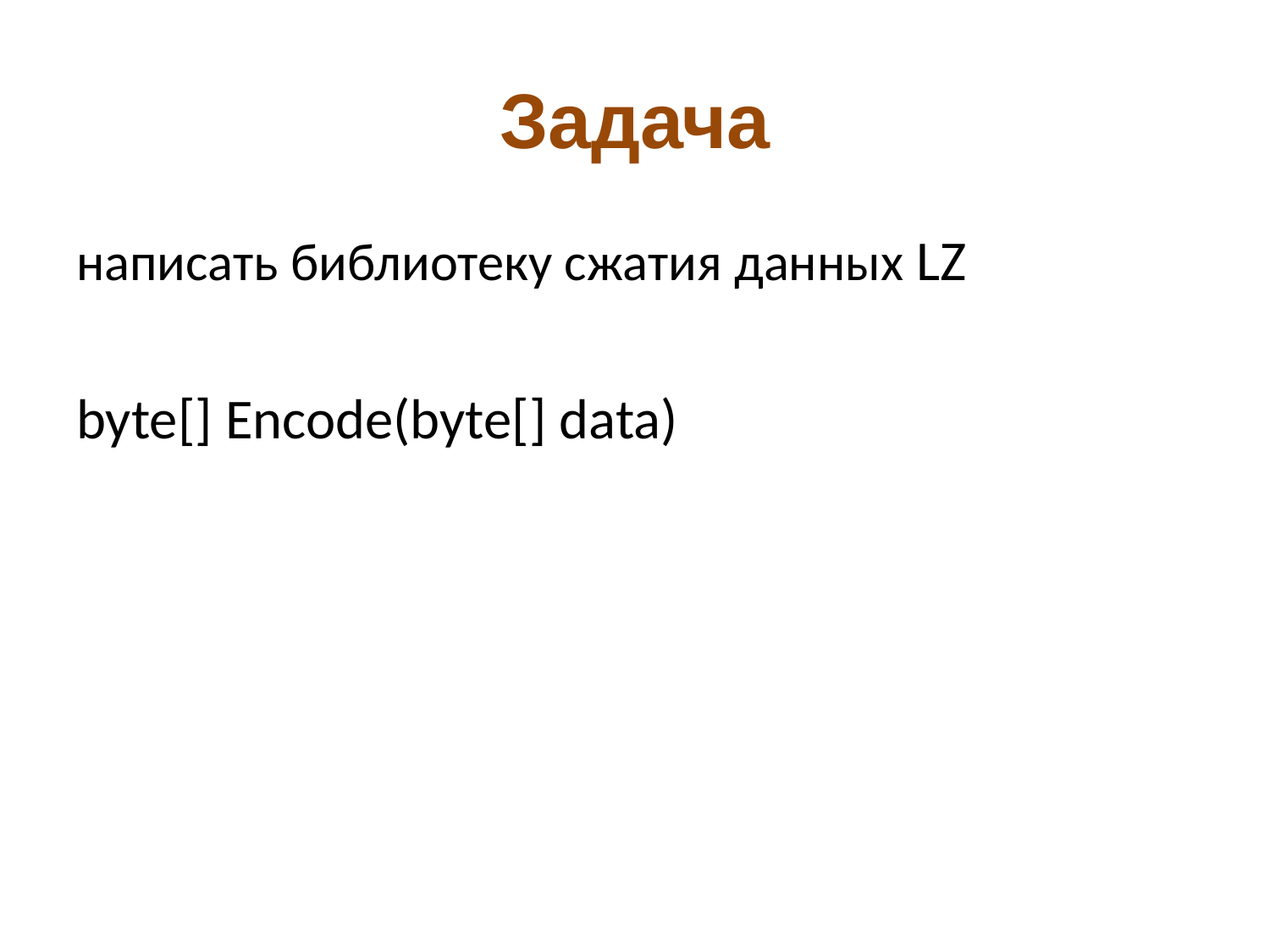

# Задача
написать библиотеку сжатия данных LZ

byte[] Encode(byte[] data)